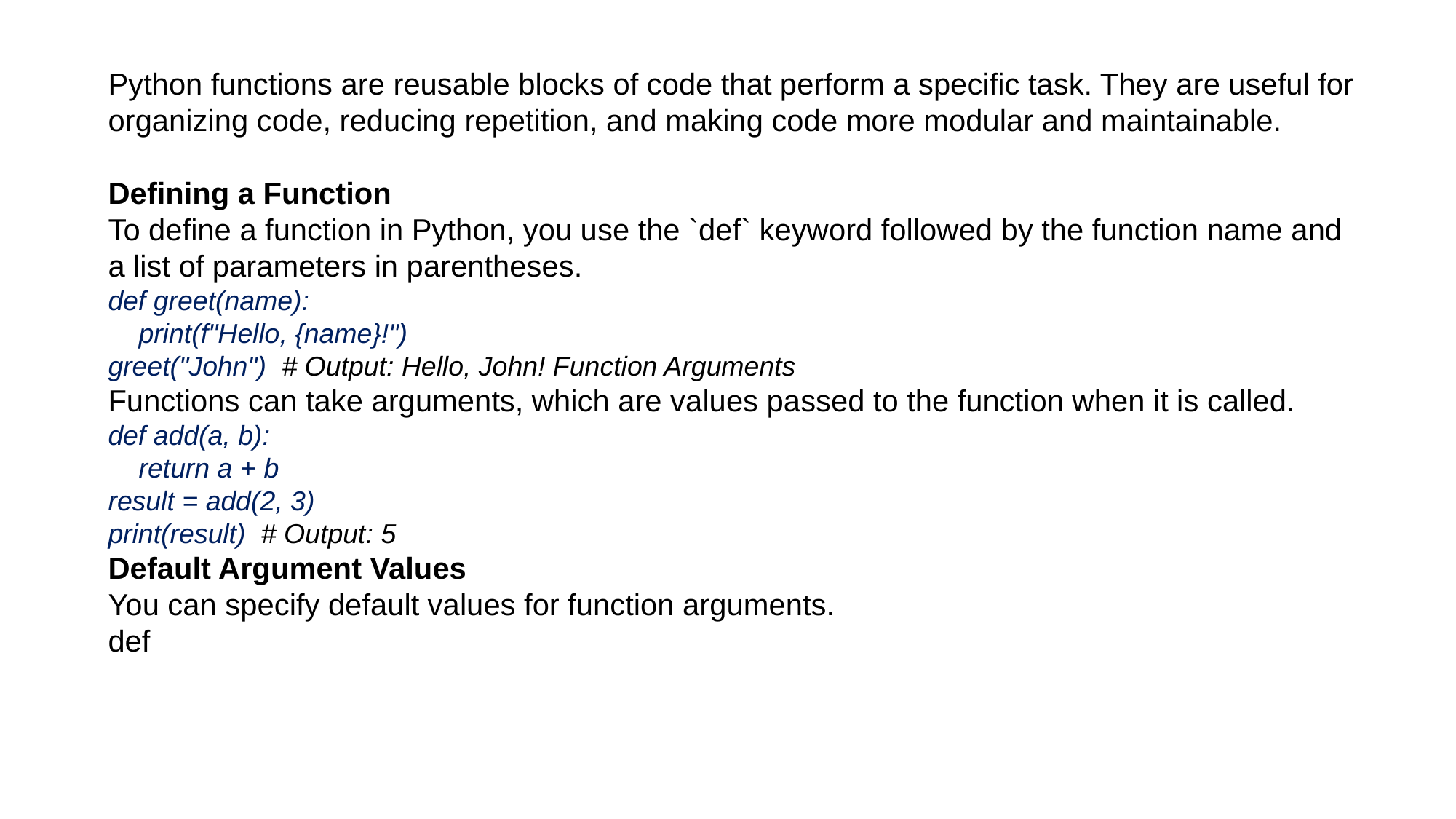

Python functions are reusable blocks of code that perform a specific task. They are useful for organizing code, reducing repetition, and making code more modular and maintainable.

Defining a Function
To define a function in Python, you use the `def` keyword followed by the function name and a list of parameters in parentheses.
def greet(name):
    print(f"Hello, {name}!")
greet("John")  # Output: Hello, John! Function Arguments
Functions can take arguments, which are values passed to the function when it is called.
def add(a, b):
    return a + b
result = add(2, 3)
print(result)  # Output: 5
Default Argument Values
You can specify default values for function arguments.
def